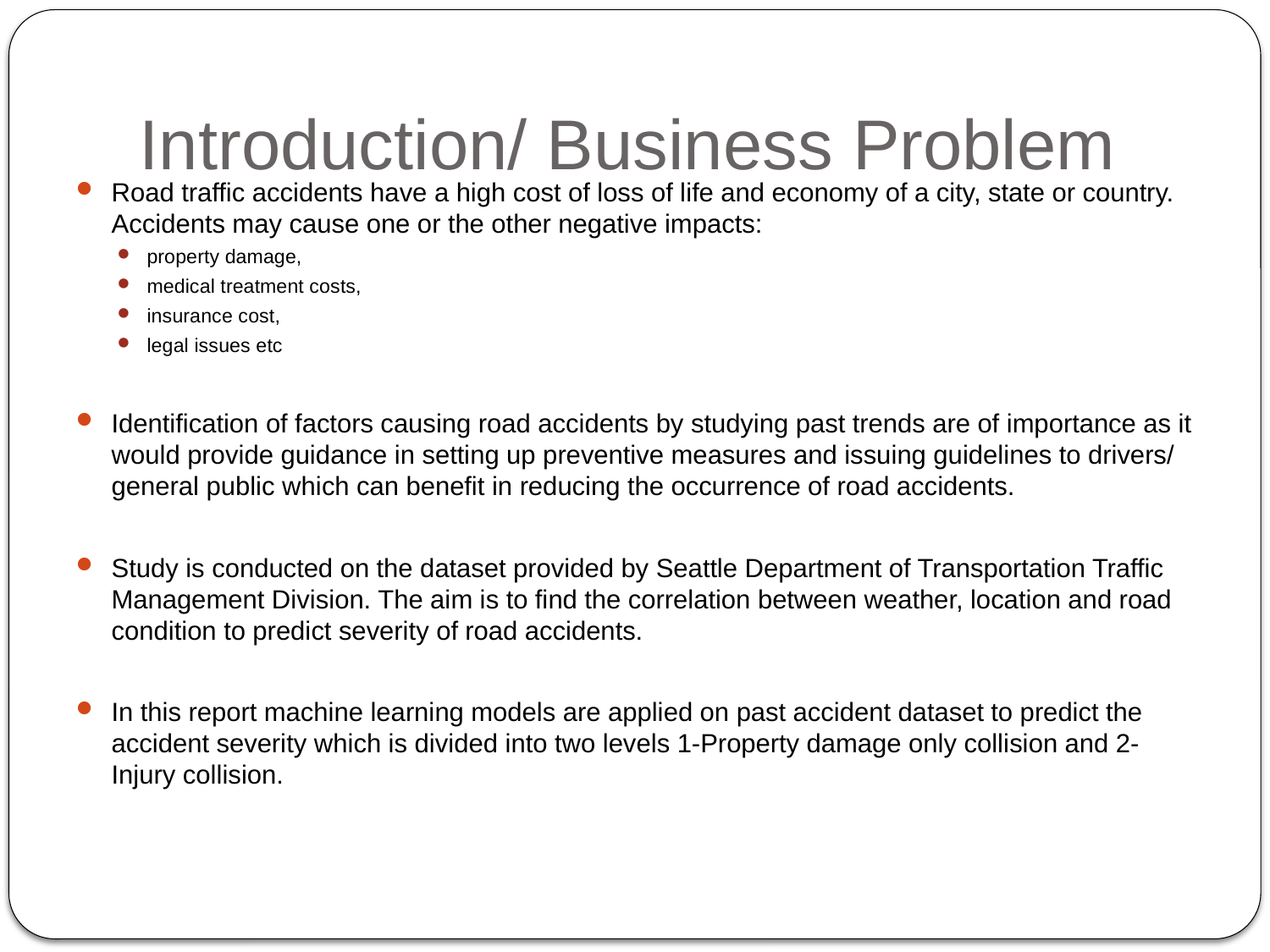

# Introduction/ Business Problem
Road traffic accidents have a high cost of loss of life and economy of a city, state or country. Accidents may cause one or the other negative impacts:
property damage,
medical treatment costs,
insurance cost,
legal issues etc

Identification of factors causing road accidents by studying past trends are of importance as it would provide guidance in setting up preventive measures and issuing guidelines to drivers/ general public which can benefit in reducing the occurrence of road accidents.

Study is conducted on the dataset provided by Seattle Department of Transportation Traffic Management Division. The aim is to find the correlation between weather, location and road condition to predict severity of road accidents.

In this report machine learning models are applied on past accident dataset to predict the accident severity which is divided into two levels 1-Property damage only collision and 2-Injury collision.